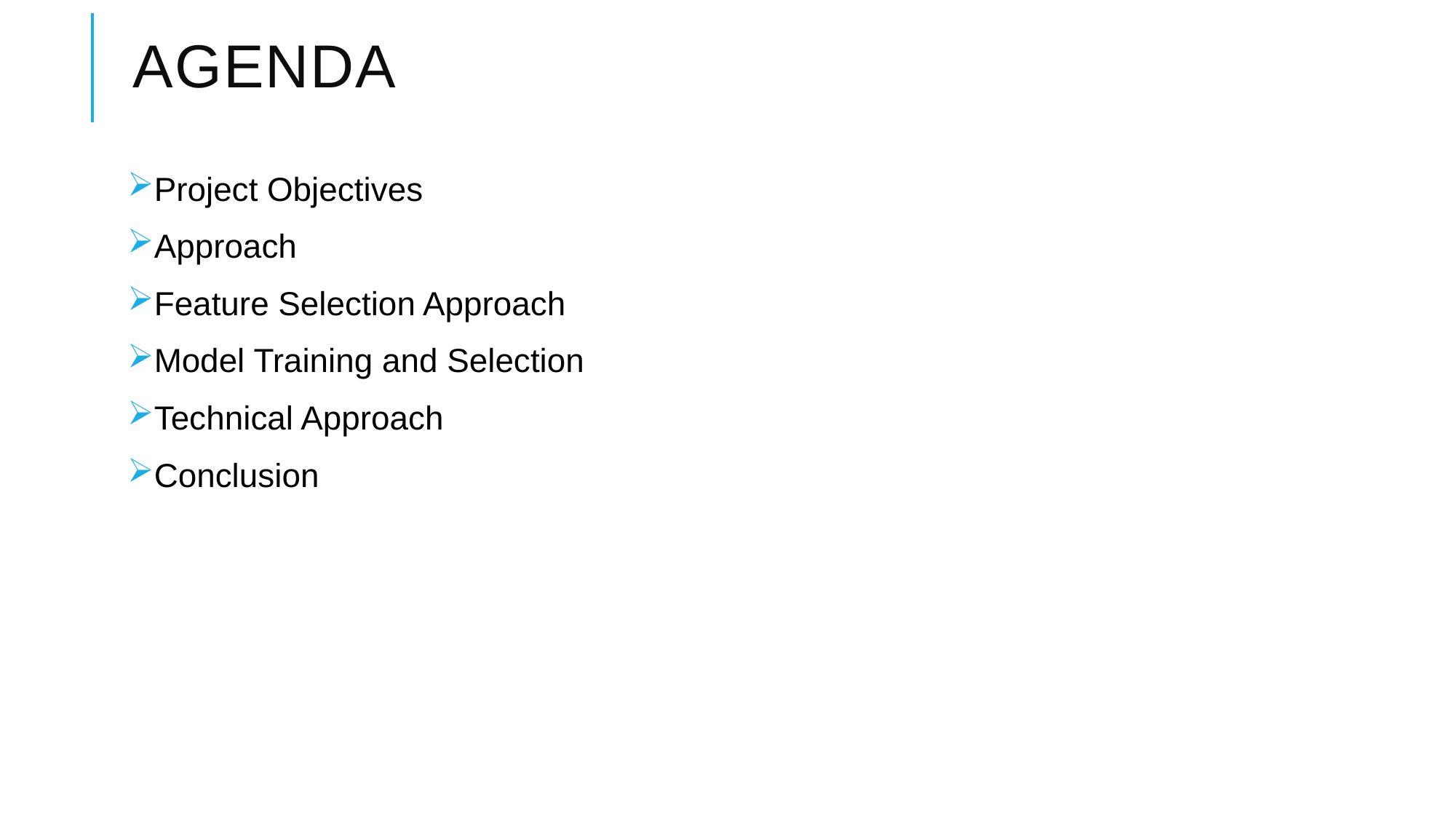

# Agenda
Project Objectives
Approach
Feature Selection Approach
Model Training and Selection
Technical Approach
Conclusion